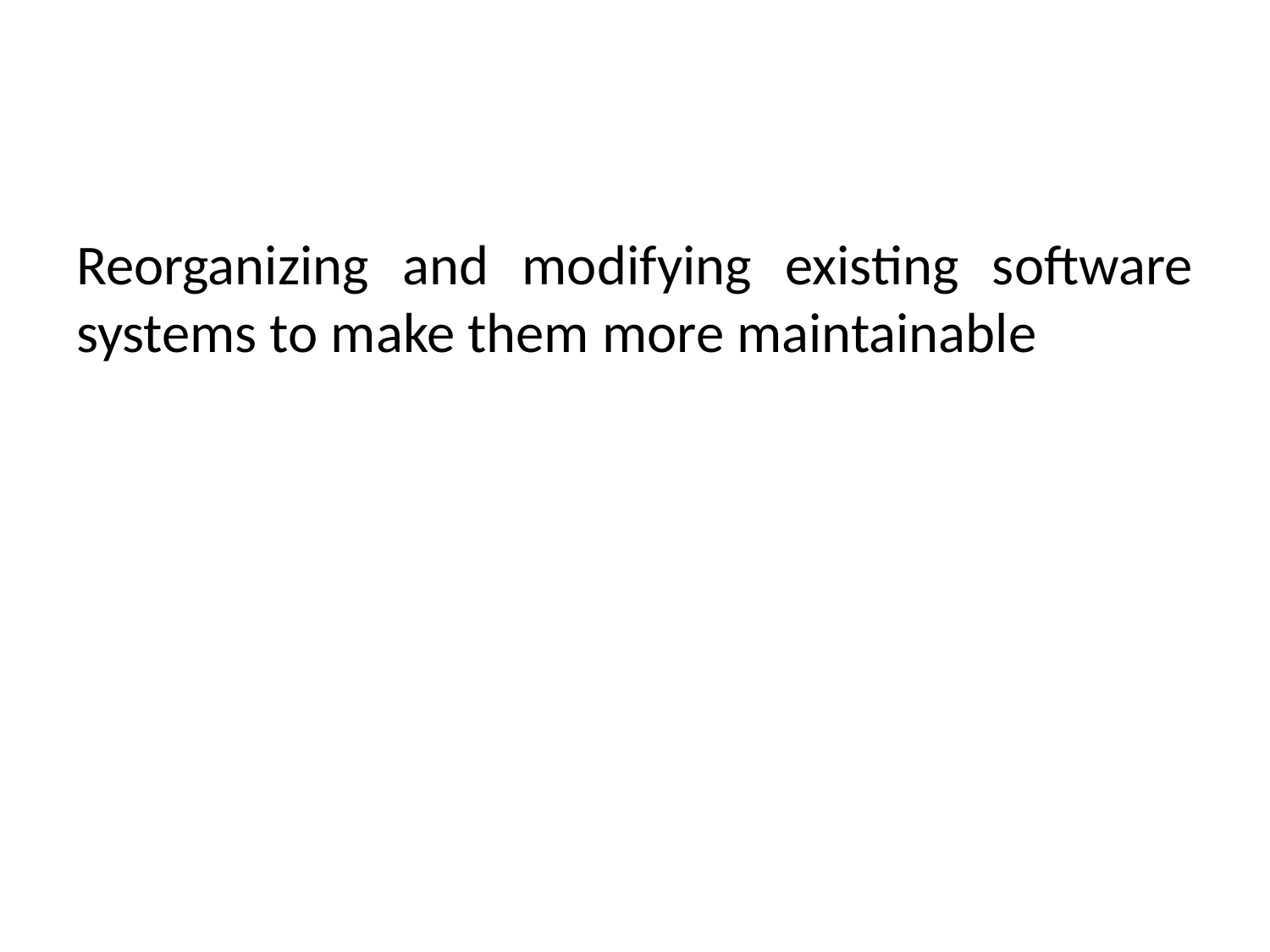

#
Reorganizing and modifying existing software systems to make them more maintainable